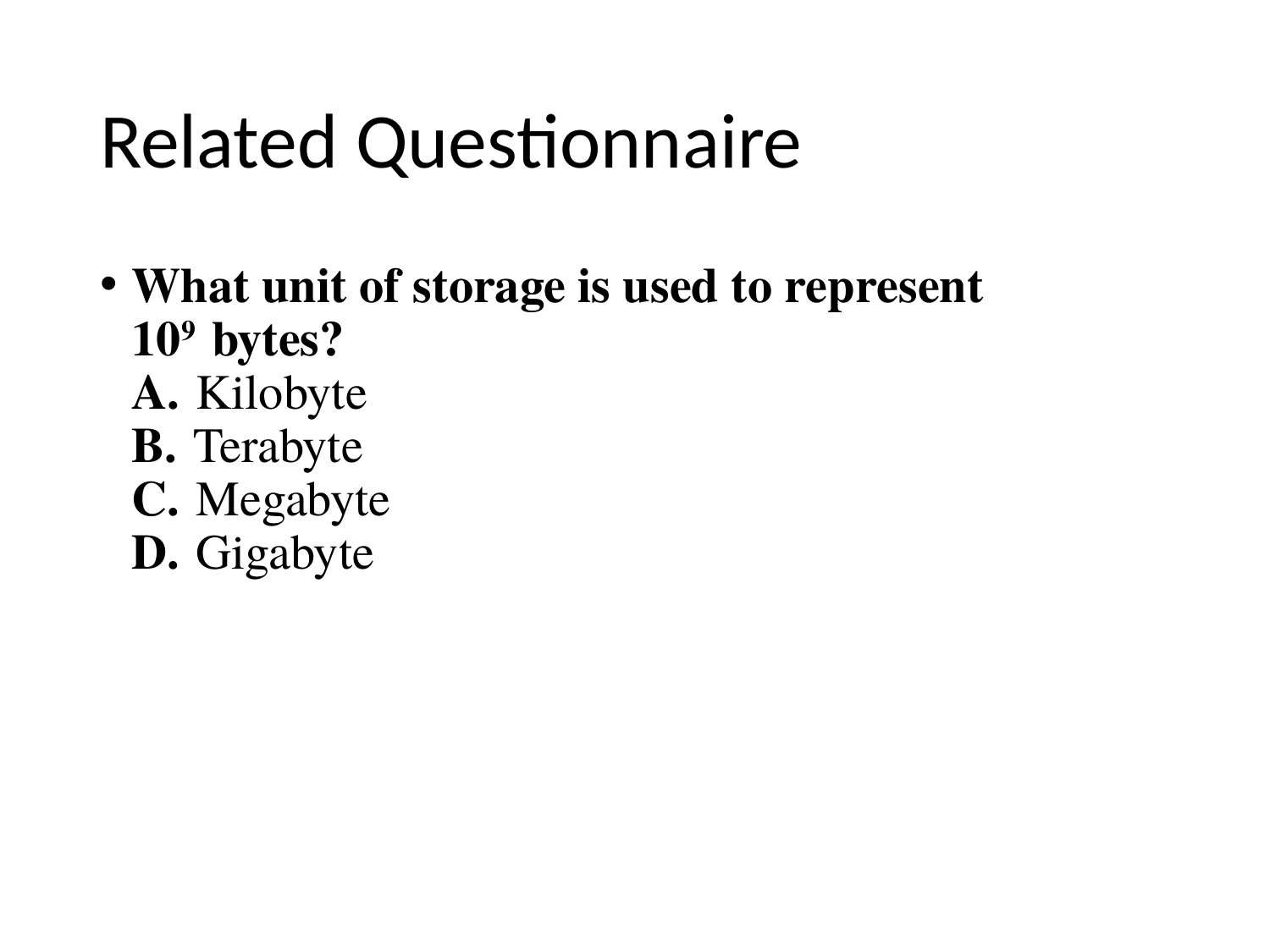

# Related Questionnaire
What unit of storage is used to represent 109 bytes?
A. Kilobyte
B. Terabyte
C. Megabyte
D. Gigabyte